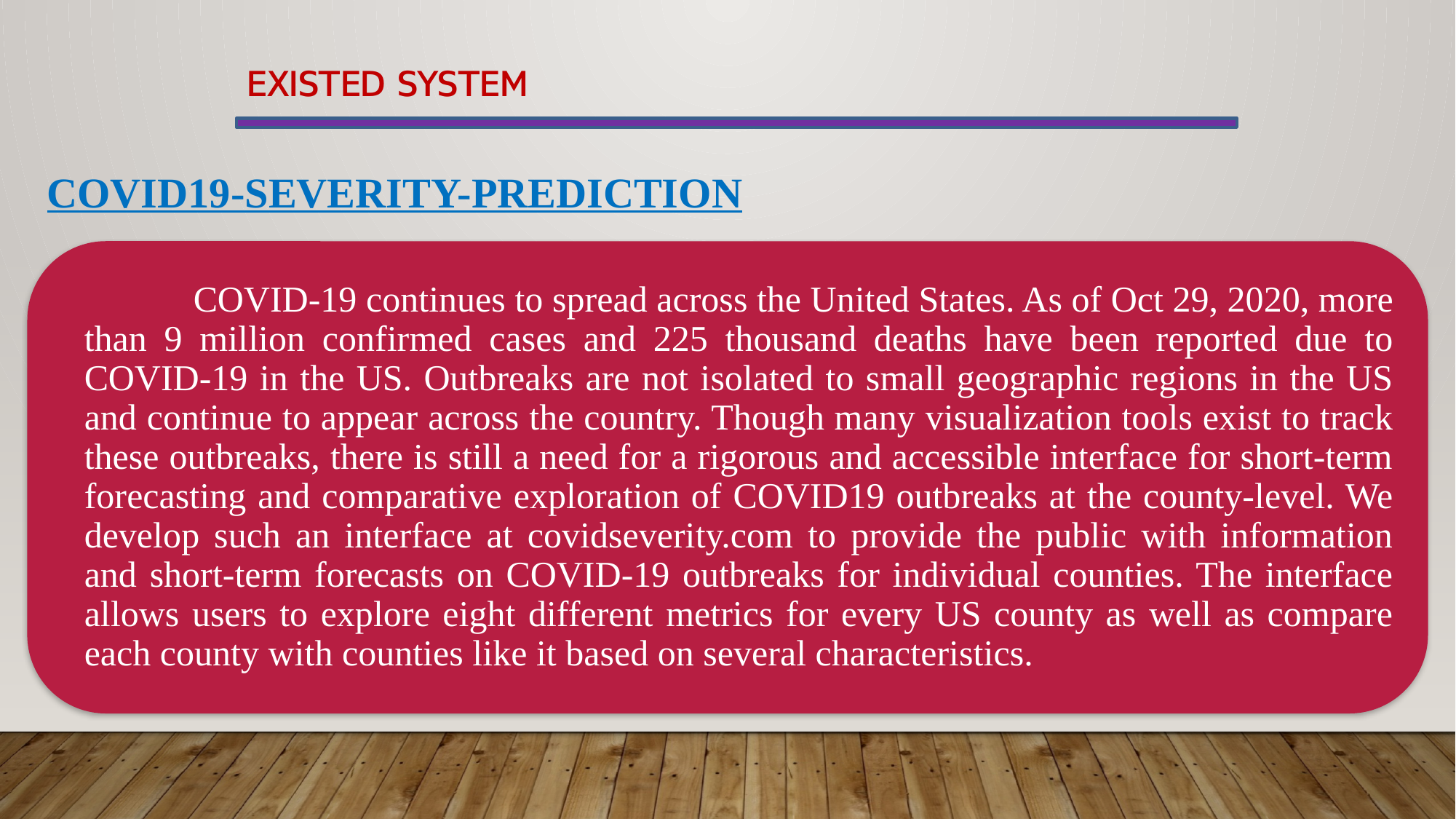

EXISTED SYSTEM

COVID19-SEVERITY-PREDICTION
	COVID-19 continues to spread across the United States. As of Oct 29, 2020, more than 9 million confirmed cases and 225 thousand deaths have been reported due to COVID-19 in the US. Outbreaks are not isolated to small geographic regions in the US and continue to appear across the country. Though many visualization tools exist to track these outbreaks, there is still a need for a rigorous and accessible interface for short-term forecasting and comparative exploration of COVID19 outbreaks at the county-level. We develop such an interface at covidseverity.com to provide the public with information and short-term forecasts on COVID-19 outbreaks for individual counties. The interface allows users to explore eight different metrics for every US county as well as compare each county with counties like it based on several characteristics.